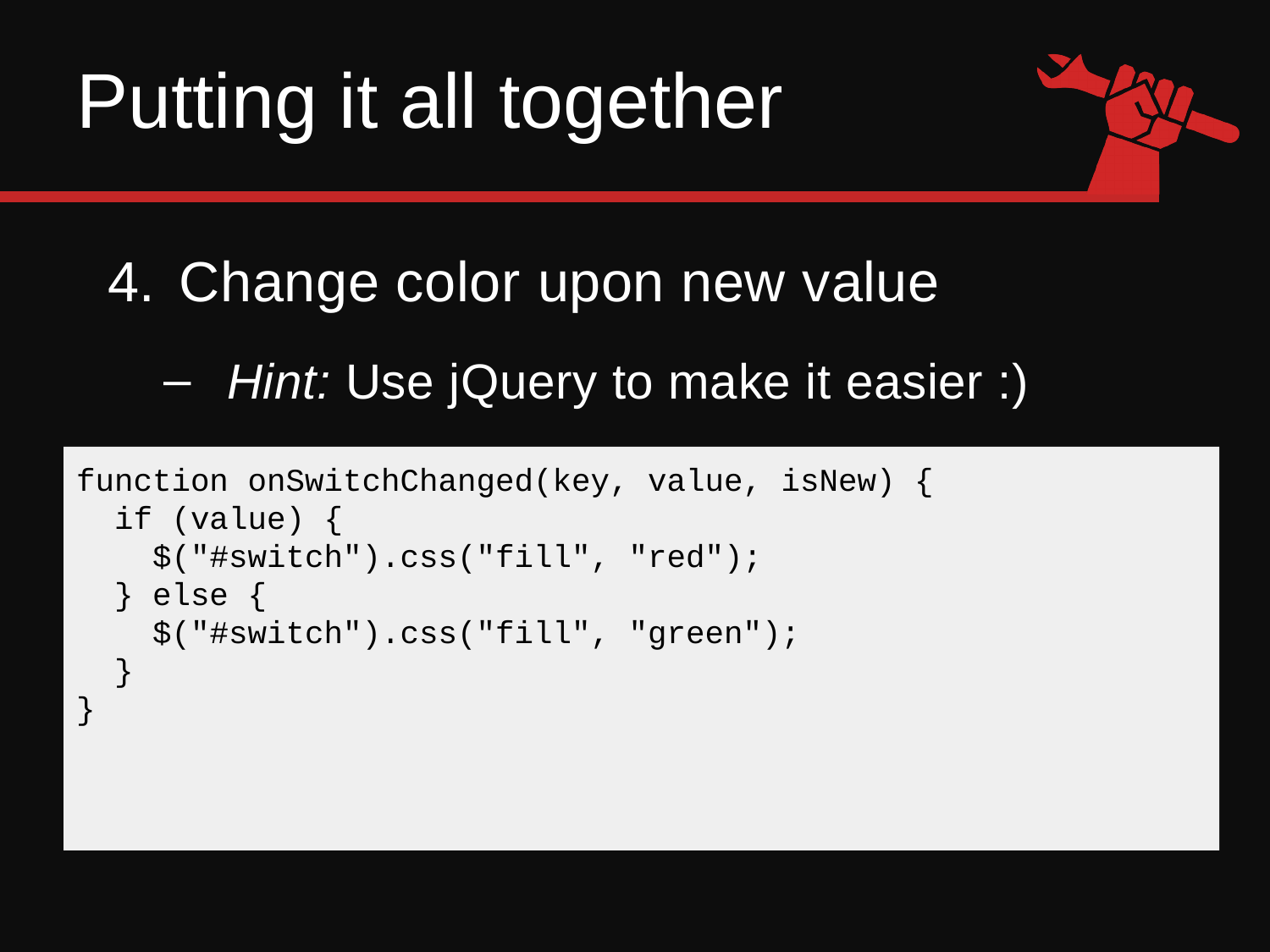

# Putting it all together
Change color upon new value
Hint: Use jQuery to make it easier :)

function onSwitchChanged(key, value, isNew) {
  if (value) {
    $("#switch").css("fill", "red");
  } else {
    $("#switch").css("fill", "green");
  }
}